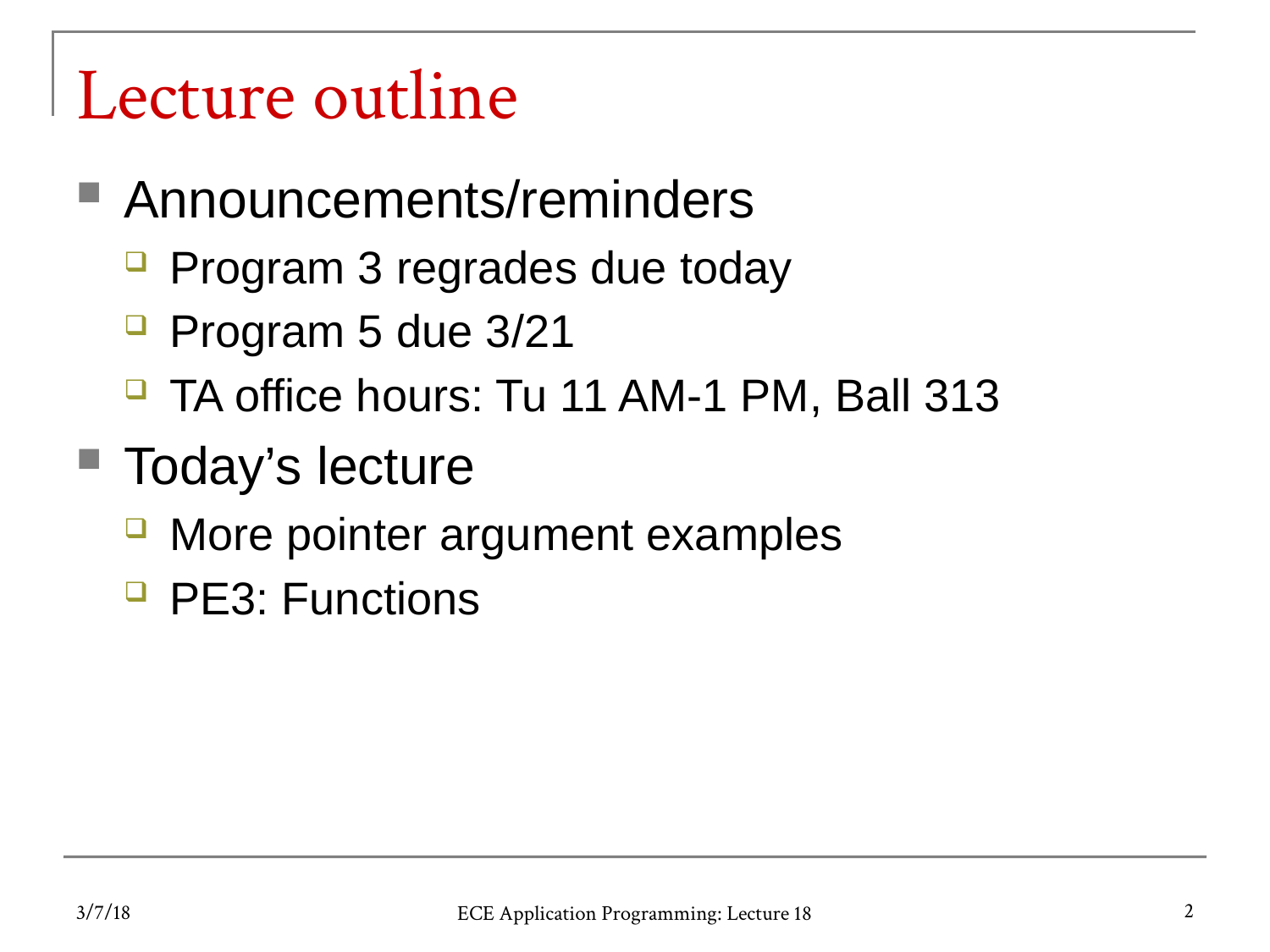

# Lecture outline
Announcements/reminders
Program 3 regrades due today
Program 5 due 3/21
TA office hours: Tu 11 AM-1 PM, Ball 313
Today’s lecture
More pointer argument examples
PE3: Functions
3/7/18
2
ECE Application Programming: Lecture 18